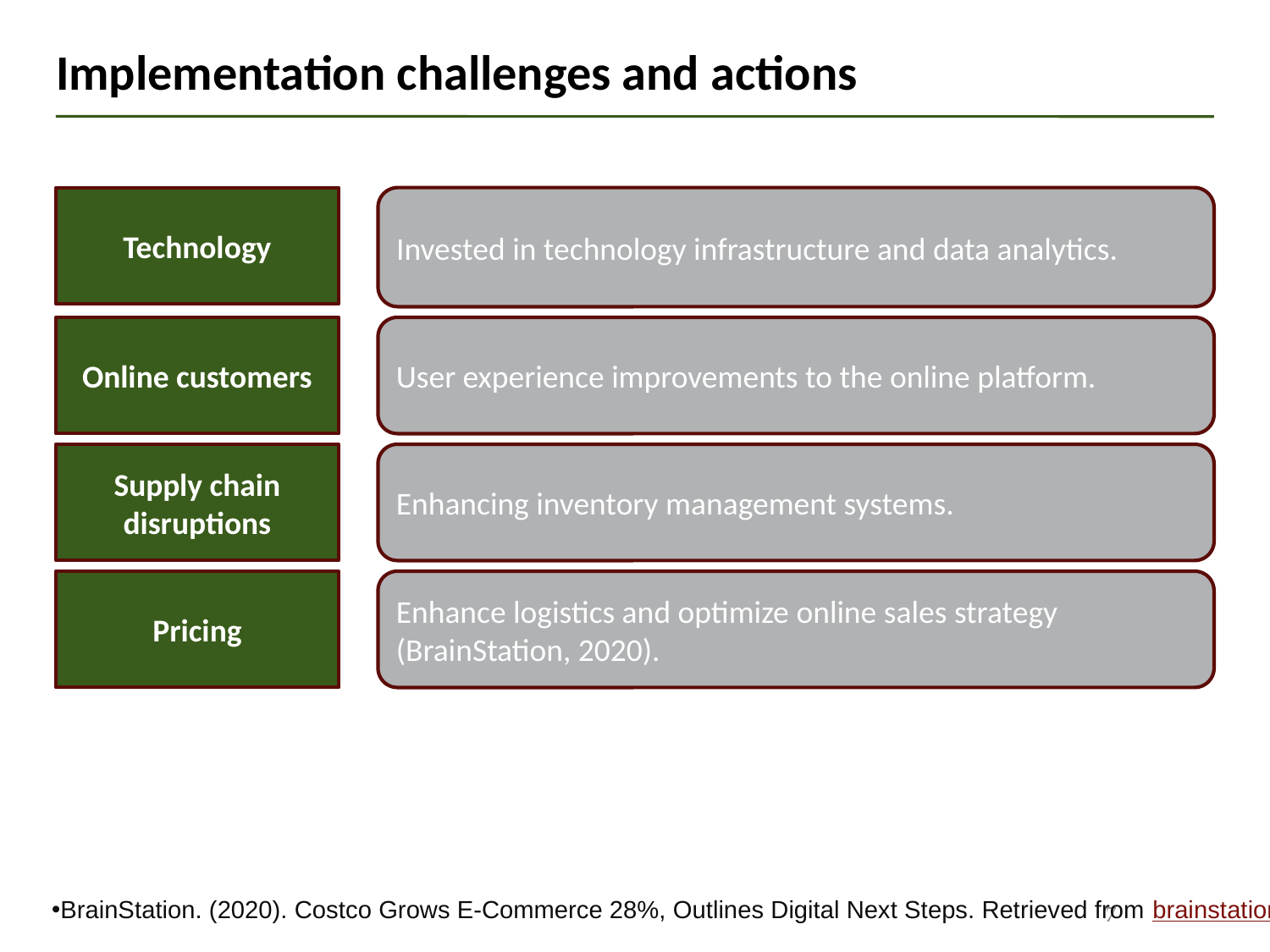

# Implementation challenges and actions
Technology
Invested in technology infrastructure and data analytics.
Online customers
User experience improvements to the online platform.
Supply chain disruptions
Enhancing inventory management systems.
Pricing
Enhance logistics and optimize online sales strategy (BrainStation, 2020).
BrainStation. (2020). Costco Grows E-Commerce 28%, Outlines Digital Next Steps. Retrieved from brainstation.io
7